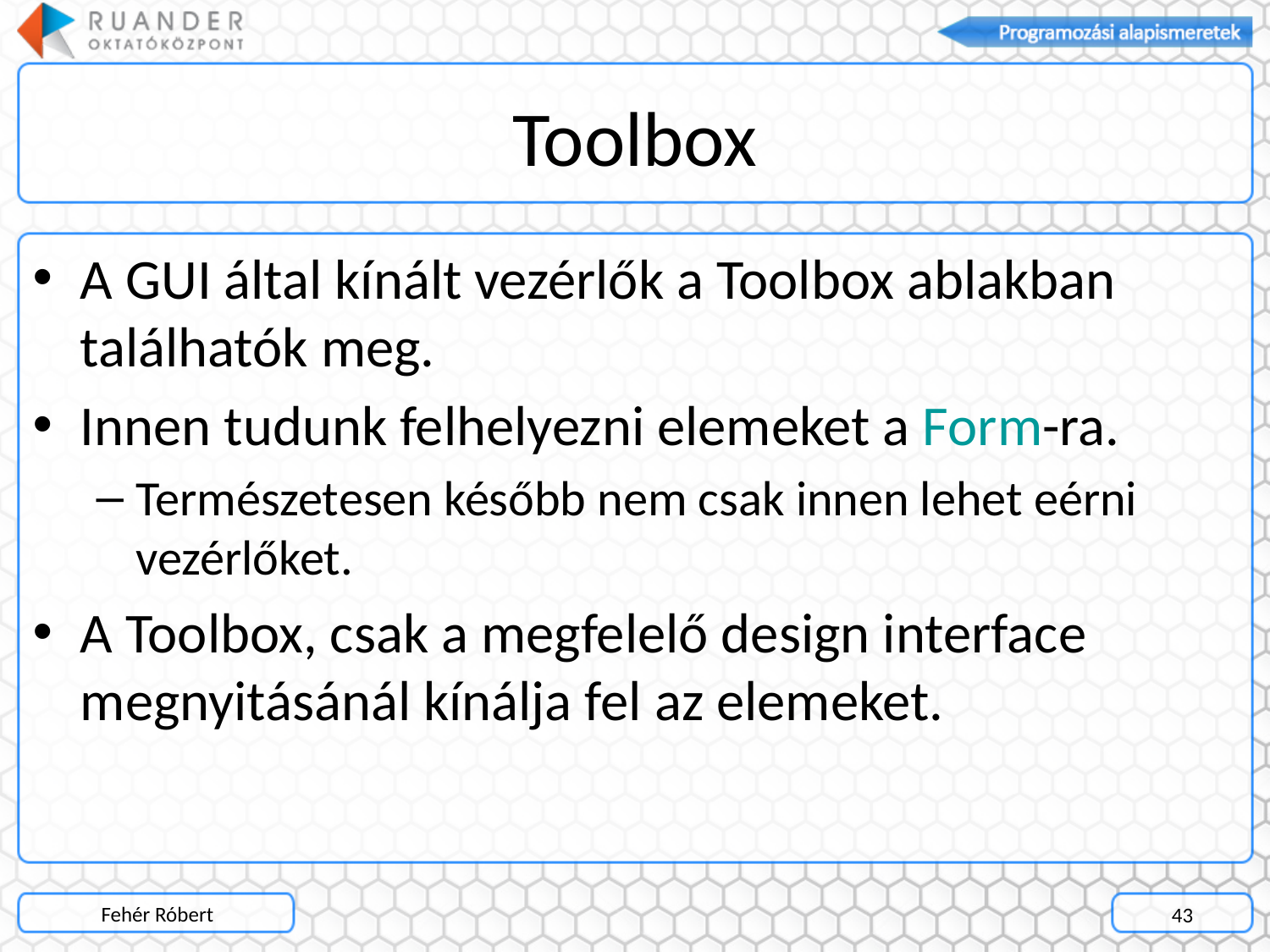

# Toolbox
A GUI által kínált vezérlők a Toolbox ablakban találhatók meg.
Innen tudunk felhelyezni elemeket a Form-ra.
Természetesen később nem csak innen lehet eérni vezérlőket.
A Toolbox, csak a megfelelő design interface megnyitásánál kínálja fel az elemeket.
Fehér Róbert
43